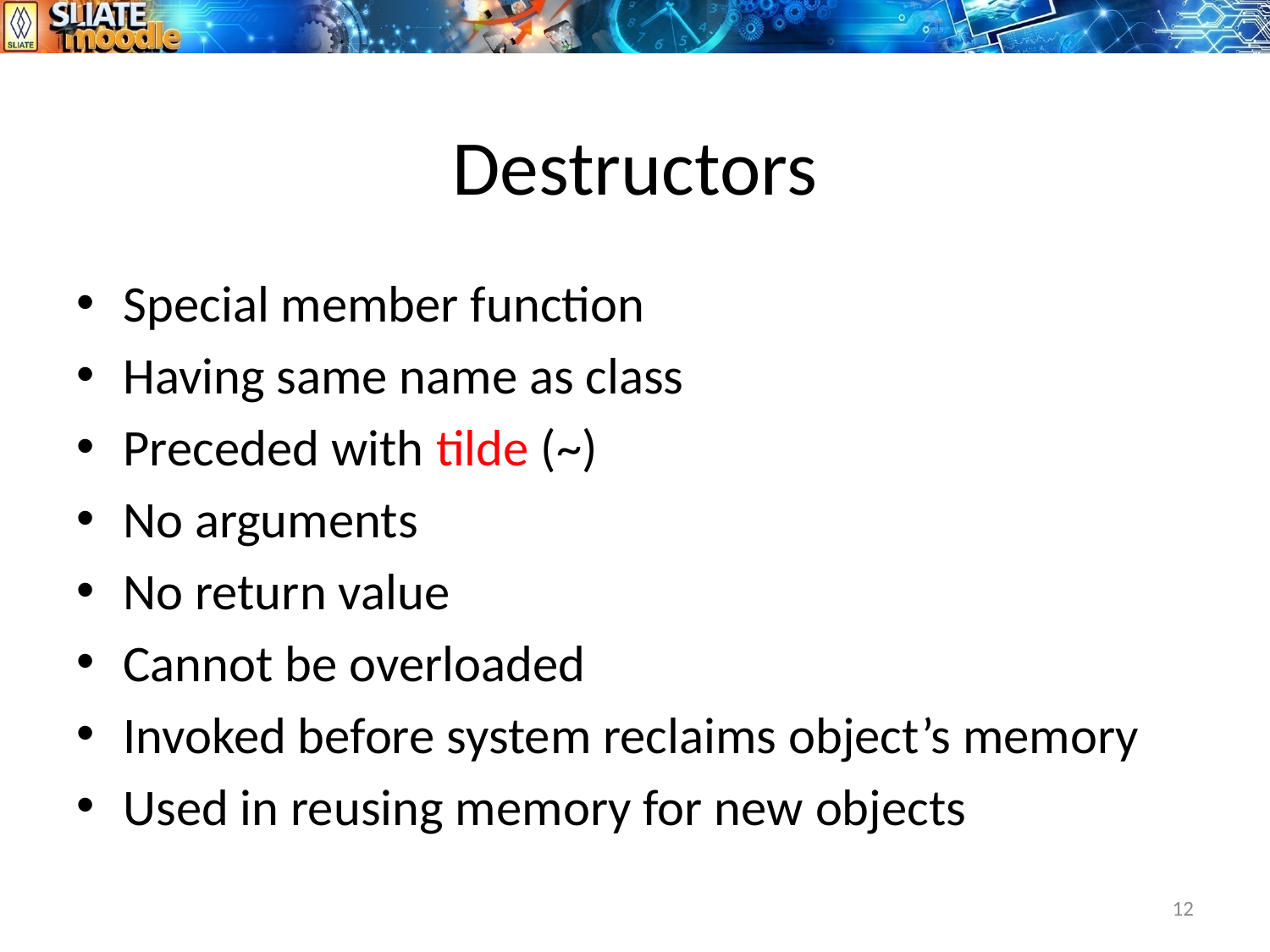

# Destructors
Special member function
Having same name as class
Preceded with tilde (~)
No arguments
No return value
Cannot be overloaded
Invoked before system reclaims object’s memory
Used in reusing memory for new objects

12